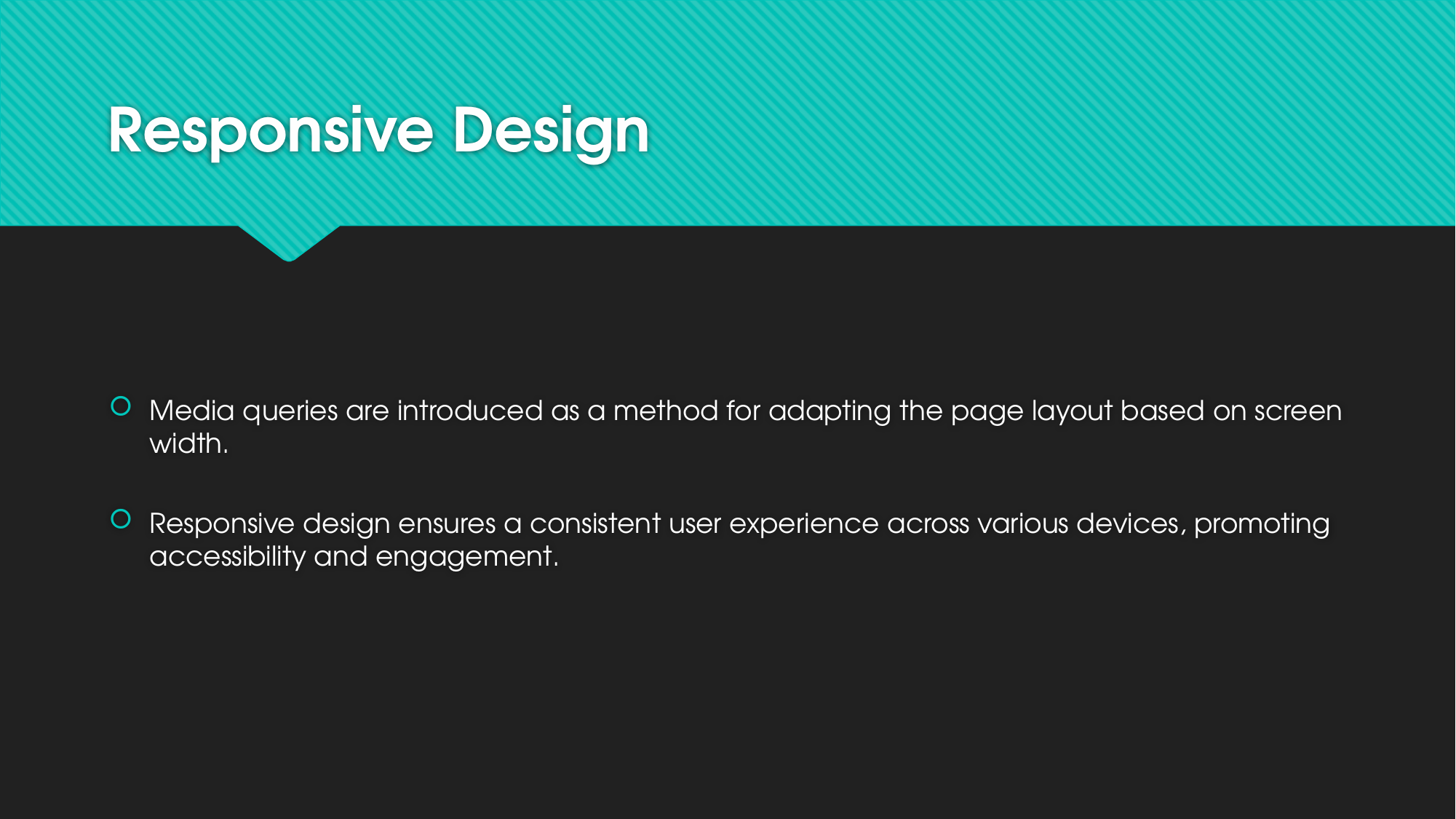

# Responsive Design
Media queries are introduced as a method for adapting the page layout based on screen width.
Responsive design ensures a consistent user experience across various devices, promoting accessibility and engagement.